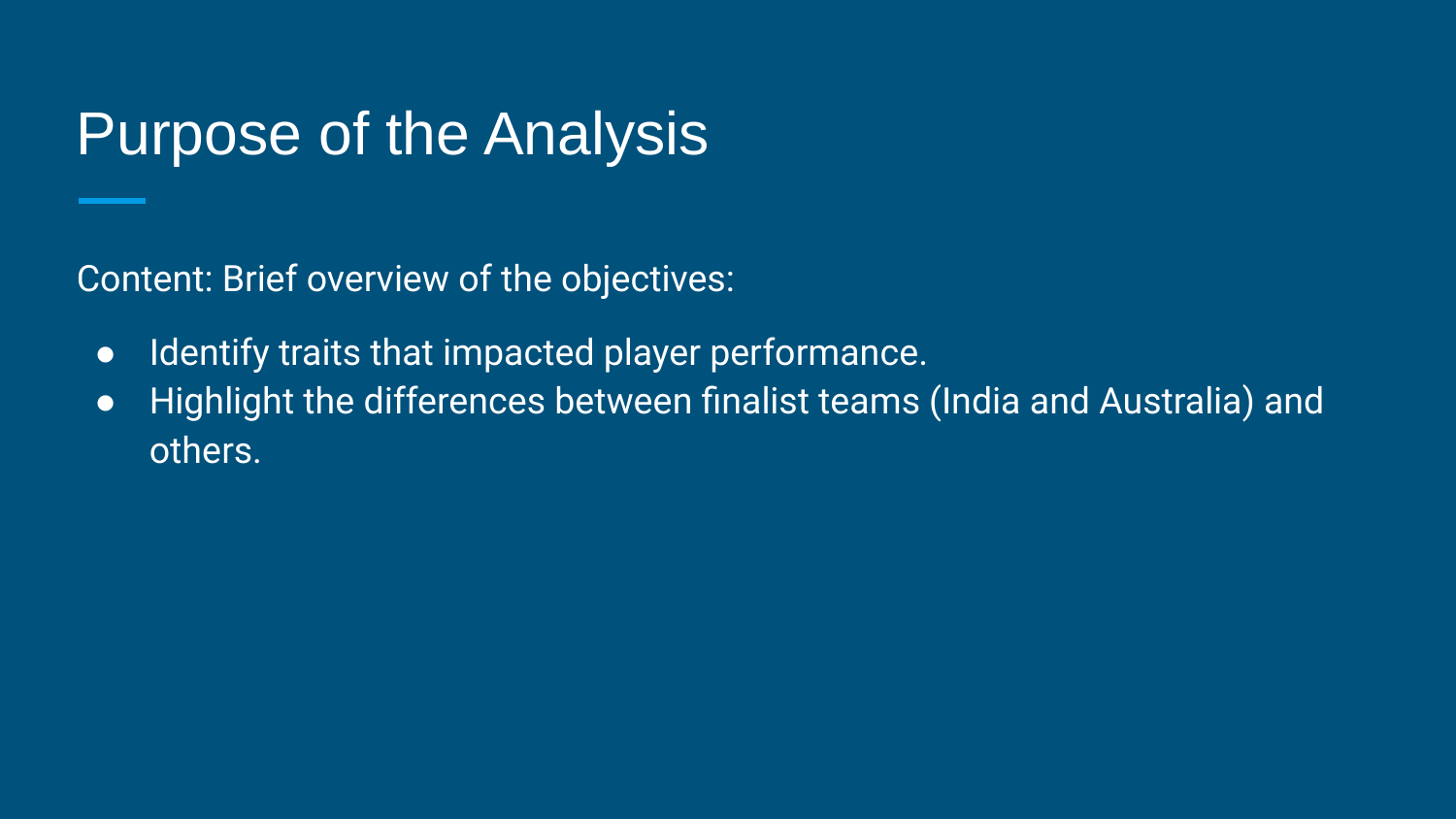

# Purpose of the Analysis
Content: Brief overview of the objectives:
Identify traits that impacted player performance.
Highlight the differences between finalist teams (India and Australia) and others.